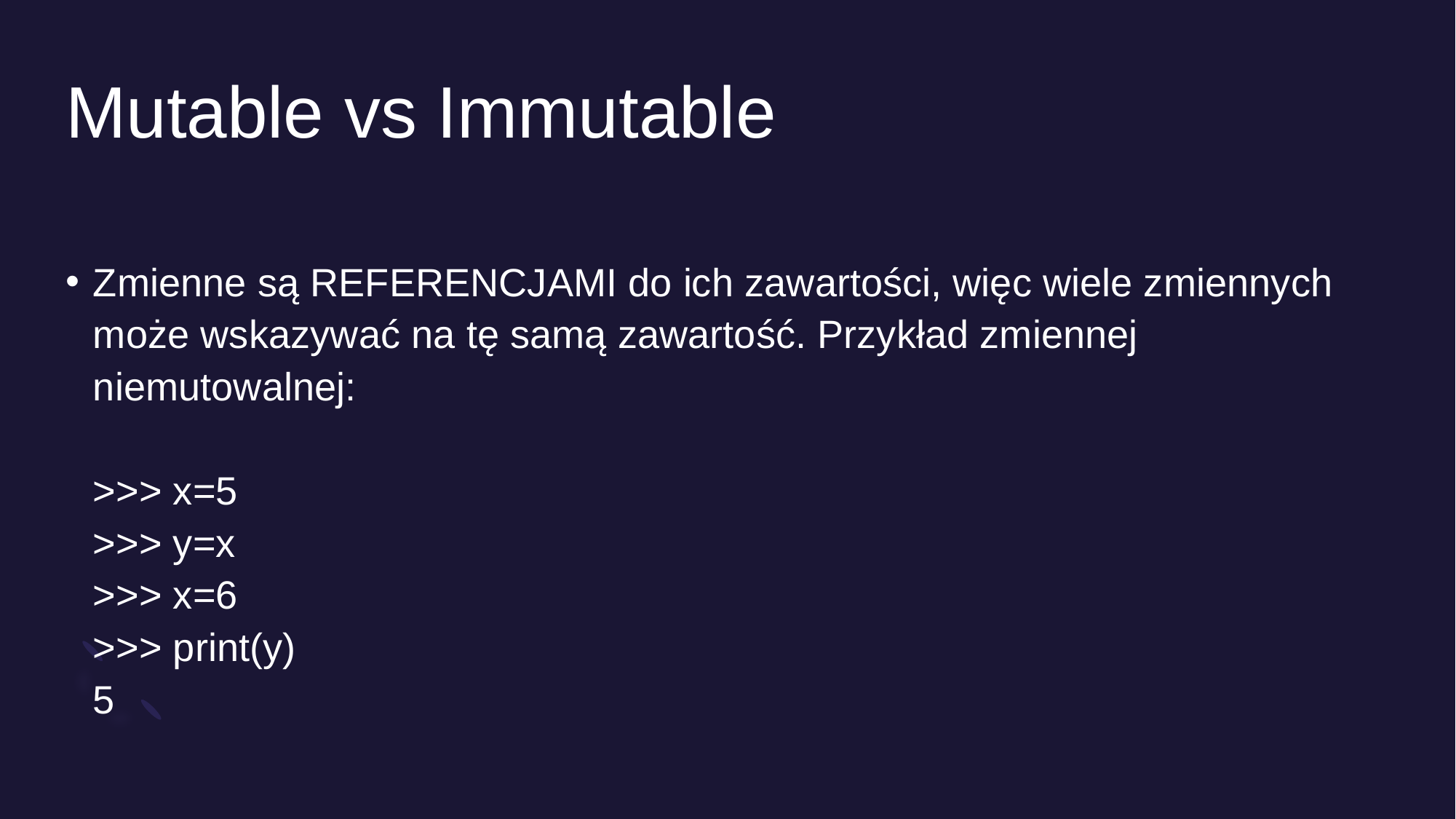

# Mutable vs Immutable
Zmienne są REFERENCJAMI do ich zawartości, więc wiele zmiennych może wskazywać na tę samą zawartość. Przykład zmiennej niemutowalnej:
>>> x=5
>>> y=x
>>> x=6
>>> print(y)
5